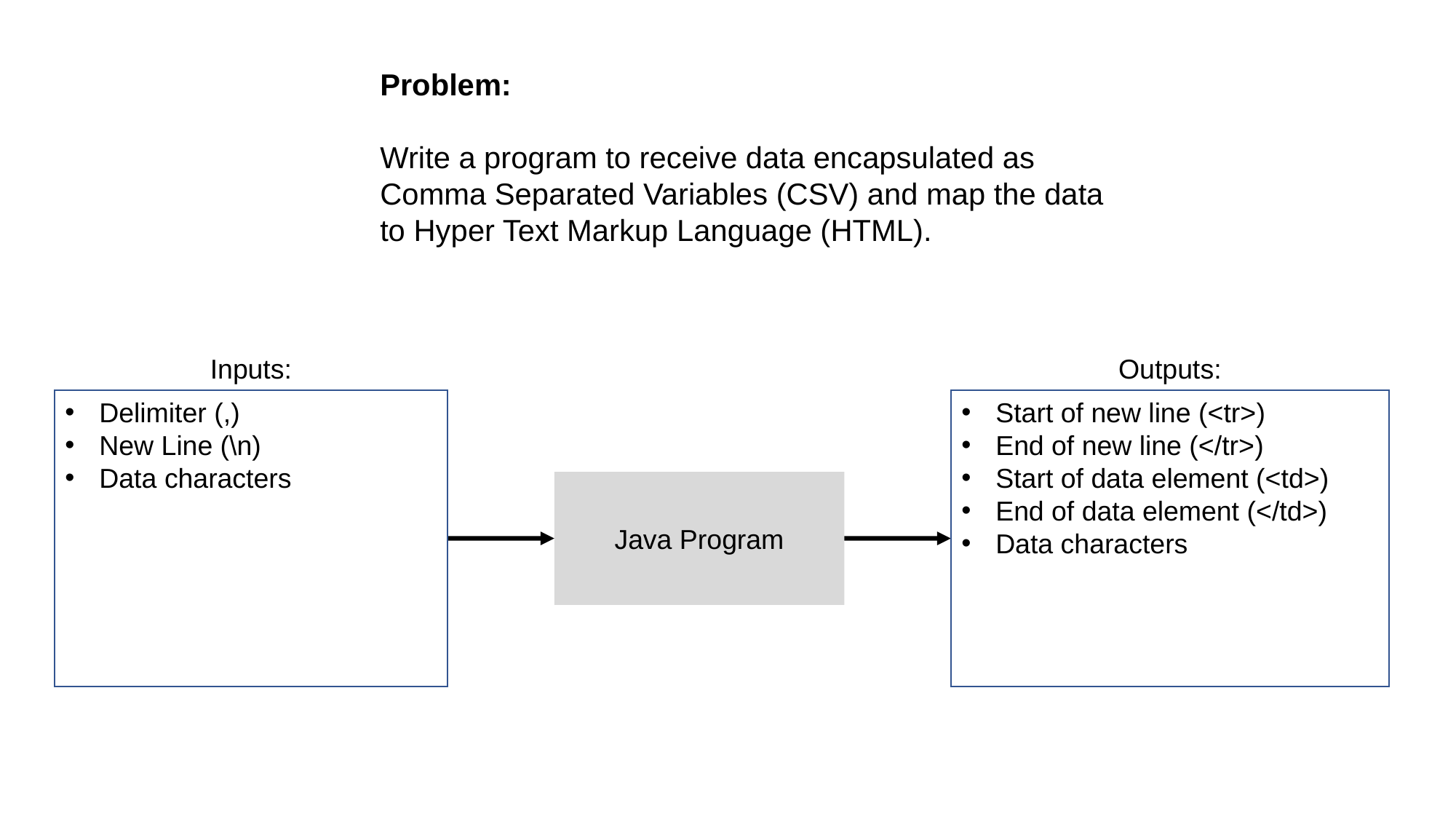

Problem:

Write a program to receive data encapsulated as Comma Separated Variables (CSV) and map the data to Hyper Text Markup Language (HTML).
Inputs:
Outputs:
Delimiter (,)
New Line (\n)
Data characters
Start of new line (<tr>)
End of new line (</tr>)
Start of data element (<td>)
End of data element (</td>)
Data characters
Java Program